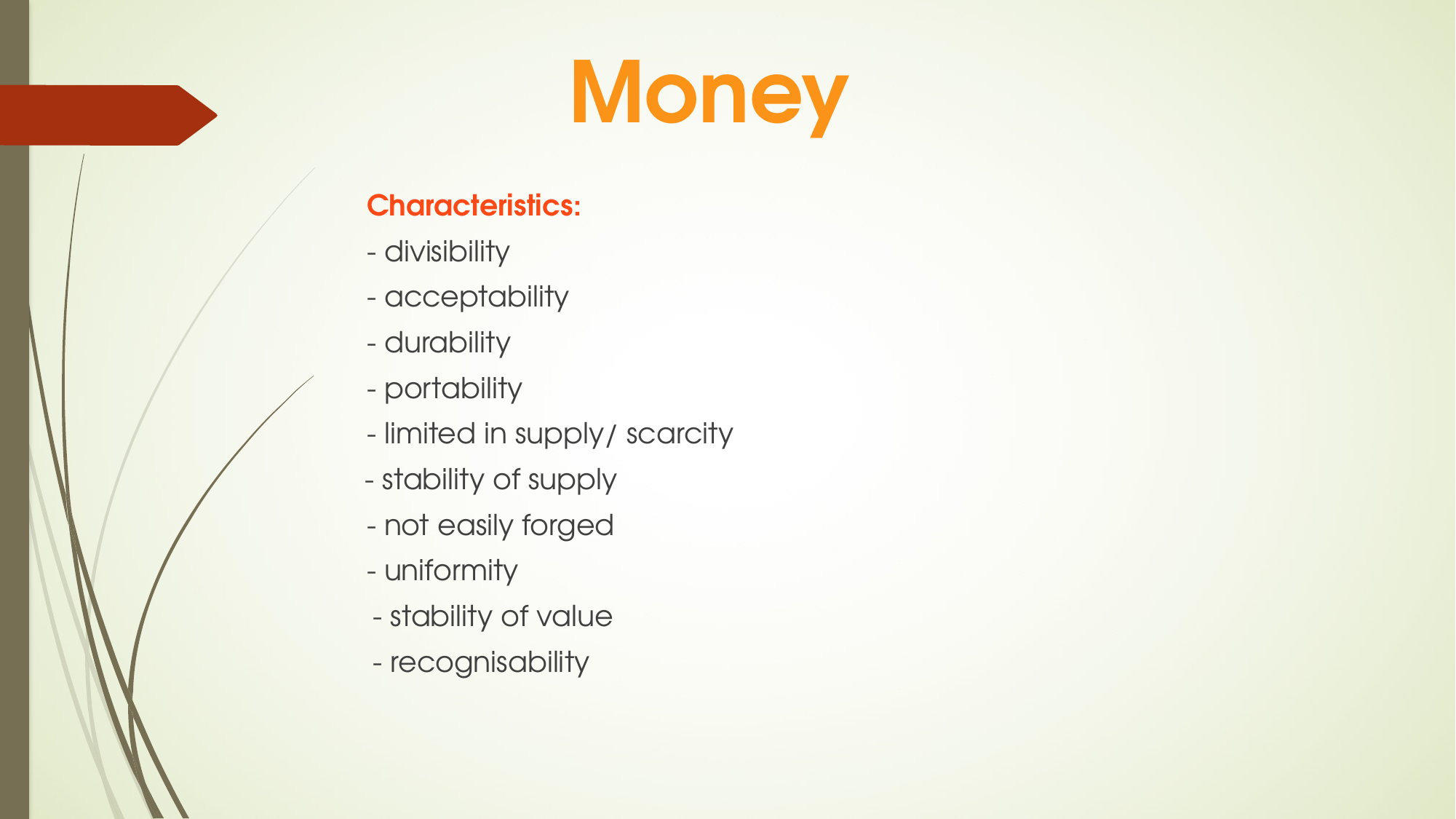

# Money

		Characteristics:
	- divisibility
	- acceptability
	- durability
	- portability
	- limited in supply/ scarcity
   - stability of supply
	- not easily forged
	- uniformity
    - stability of value
    - recognisability